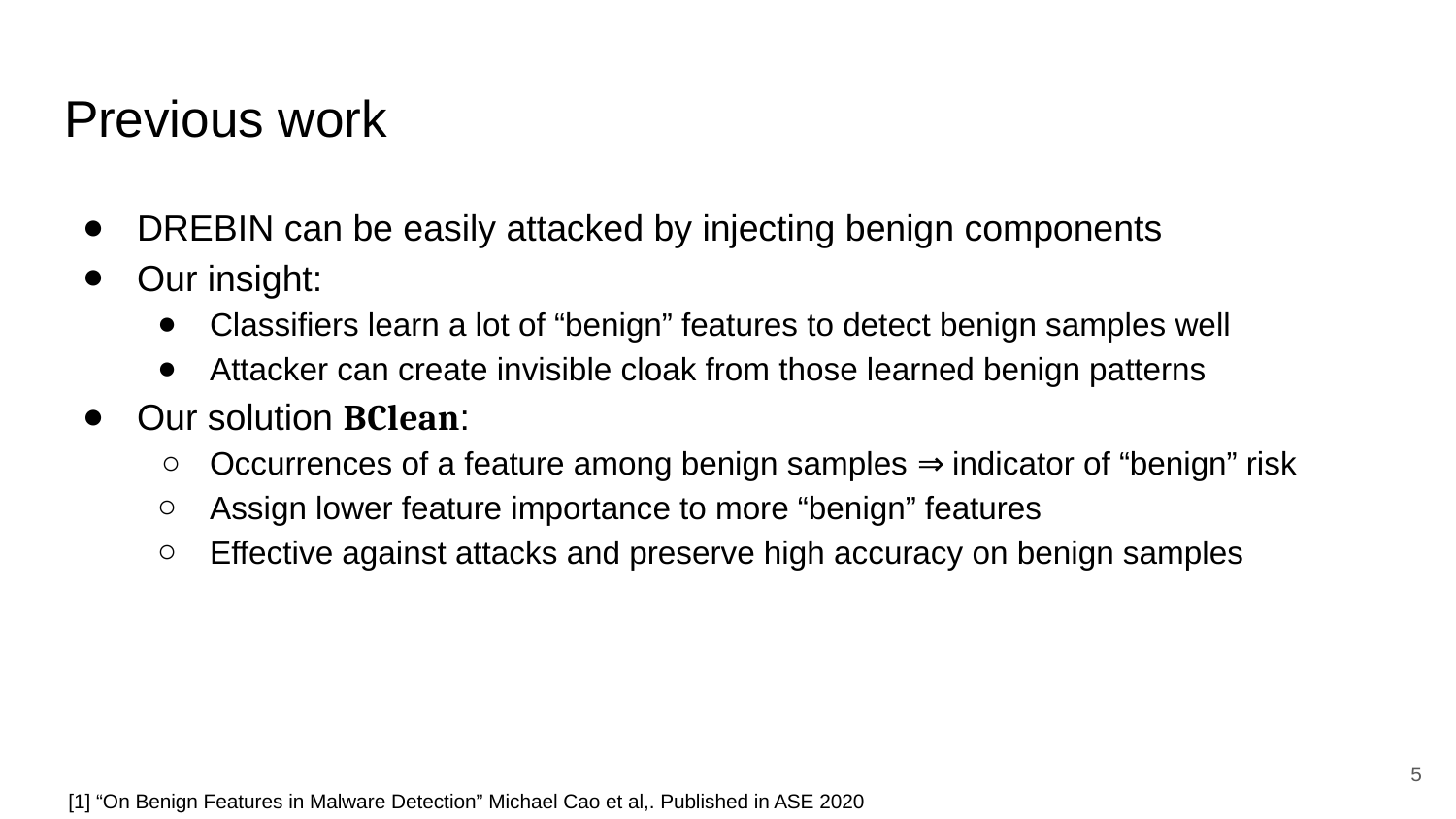

# Previous work
DREBIN can be easily attacked by injecting benign components
Our insight:
Classifiers learn a lot of “benign” features to detect benign samples well
Attacker can create invisible cloak from those learned benign patterns
Our solution BClean:
Occurrences of a feature among benign samples ⇒ indicator of “benign” risk
Assign lower feature importance to more “benign” features
Effective against attacks and preserve high accuracy on benign samples
5
[1] “On Benign Features in Malware Detection” Michael Cao et al,. Published in ASE 2020